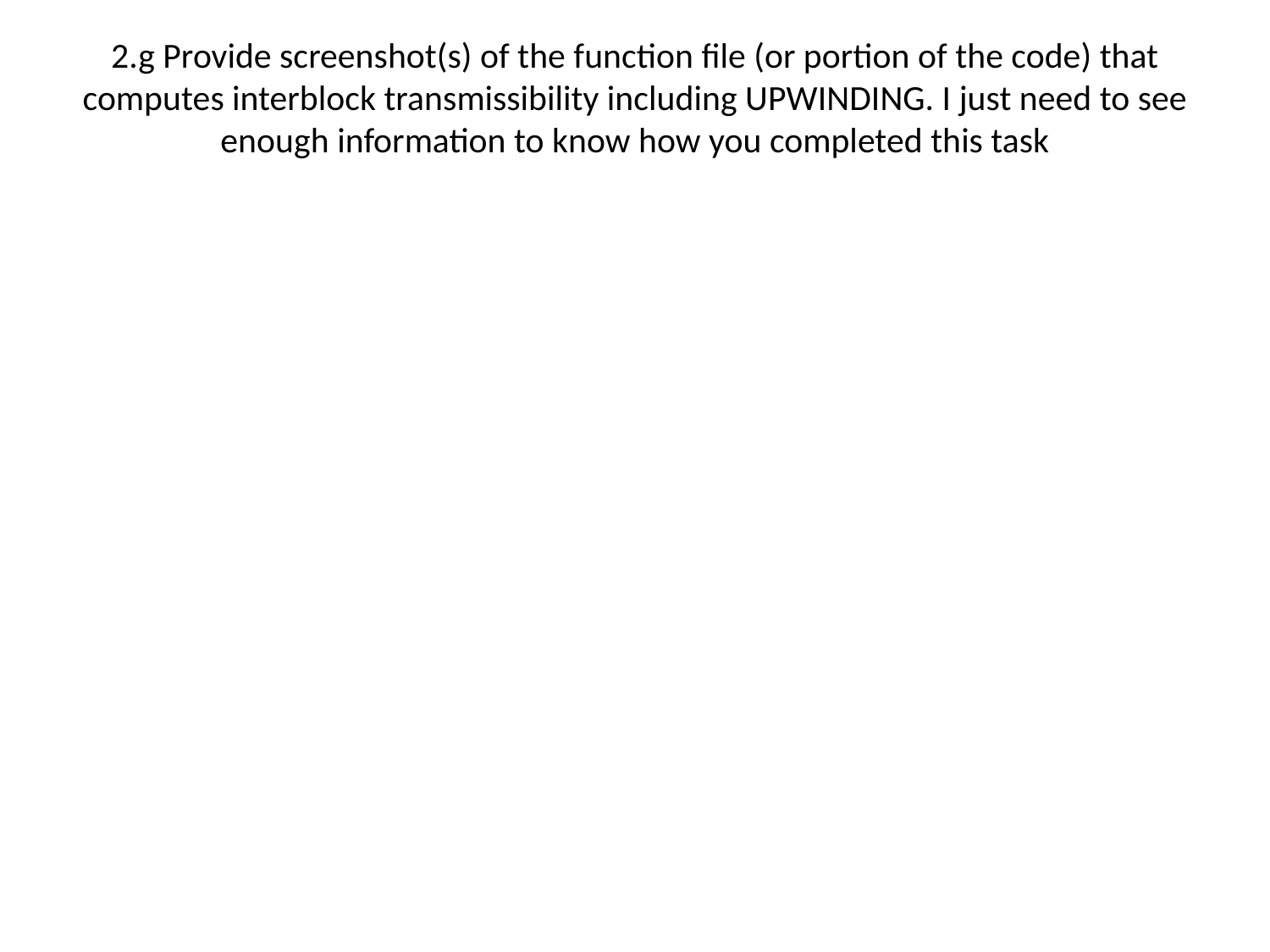

# 2.g Provide screenshot(s) of the function file (or portion of the code) that computes interblock transmissibility including UPWINDING. I just need to see enough information to know how you completed this task